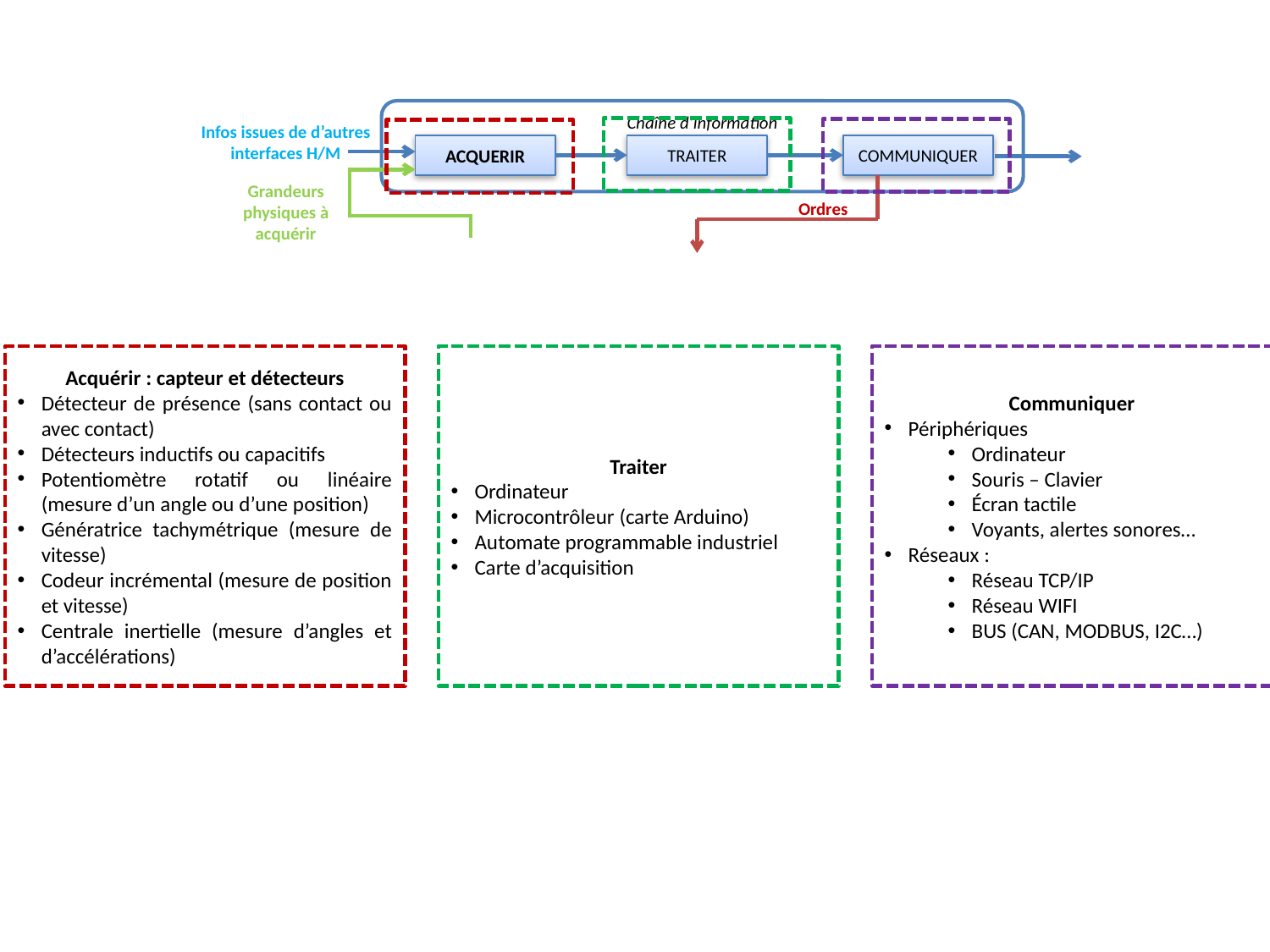

Infos issues de d’autres interfaces H/M
Chaîne d’information

ACQUERIR
TRAITER
COMMUNIQUER
Grandeurs physiques à acquérir
Ordres
Acquérir : capteur et détecteurs
Détecteur de présence (sans contact ou avec contact)
Détecteurs inductifs ou capacitifs
Potentiomètre rotatif ou linéaire (mesure d’un angle ou d’une position)
Génératrice tachymétrique (mesure de vitesse)
Codeur incrémental (mesure de position et vitesse)
Centrale inertielle (mesure d’angles et d’accélérations)
Traiter
Ordinateur
Microcontrôleur (carte Arduino)
Automate programmable industriel
Carte d’acquisition
Communiquer
Périphériques
Ordinateur
Souris – Clavier
Écran tactile
Voyants, alertes sonores…
Réseaux :
Réseau TCP/IP
Réseau WIFI
BUS (CAN, MODBUS, I2C…)